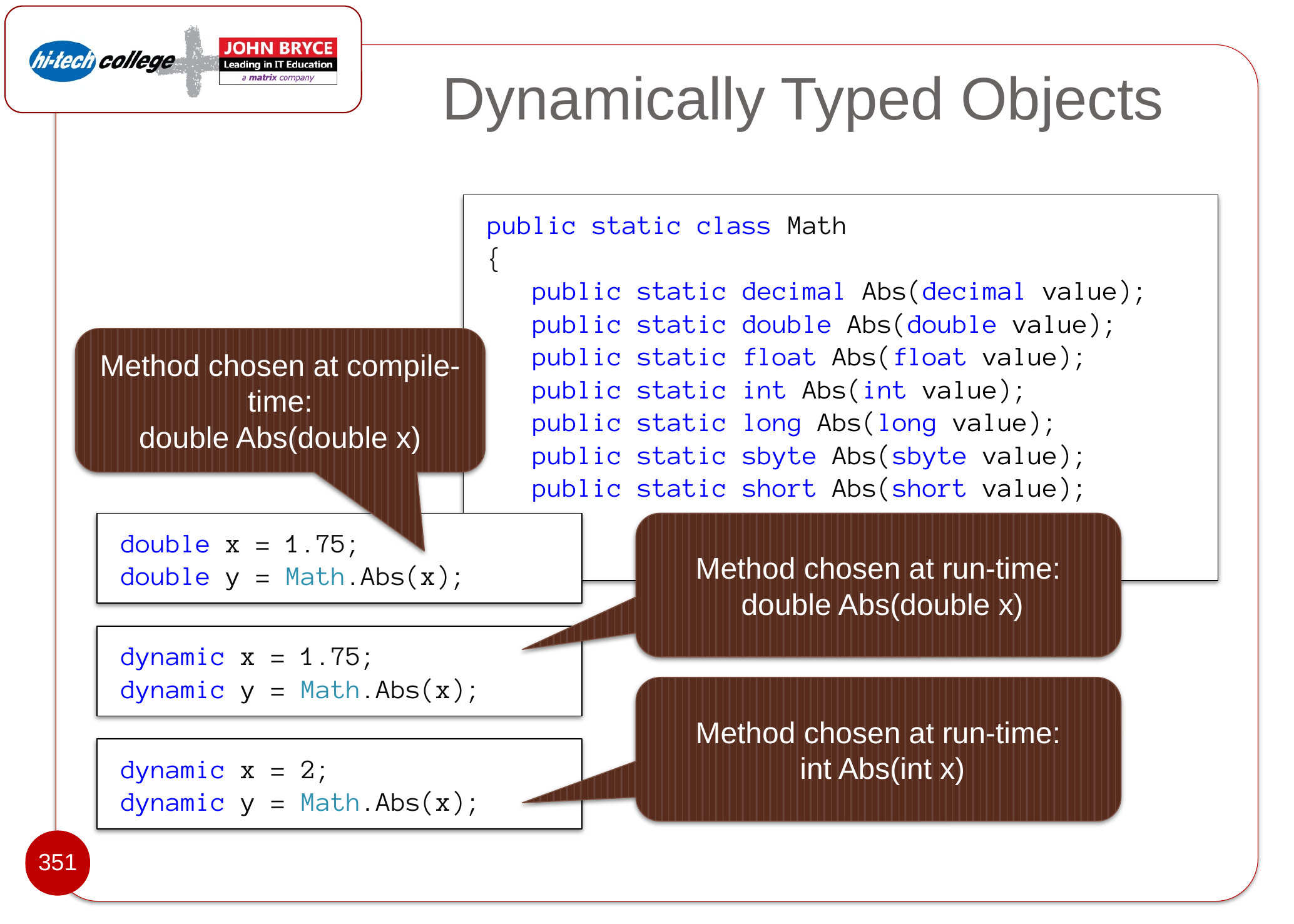

# Dynamically Typed Objects
public static class Math
{
   public static decimal Abs(decimal value);
   public static double Abs(double value);
   public static float Abs(float value);
   public static int Abs(int value);
   public static long Abs(long value);
   public static sbyte Abs(sbyte value);
   public static short Abs(short value);
   ...
}

Method chosen at compile-time:
double Abs(double x)
double x = 1.75;
double y = Math.Abs(x);
Method chosen at run-time:
 double Abs(double x)
dynamic x = 1.75;
dynamic y = Math.Abs(x);
Method chosen at run-time:
 int Abs(int x)
dynamic x = 2;
dynamic y = Math.Abs(x);
351